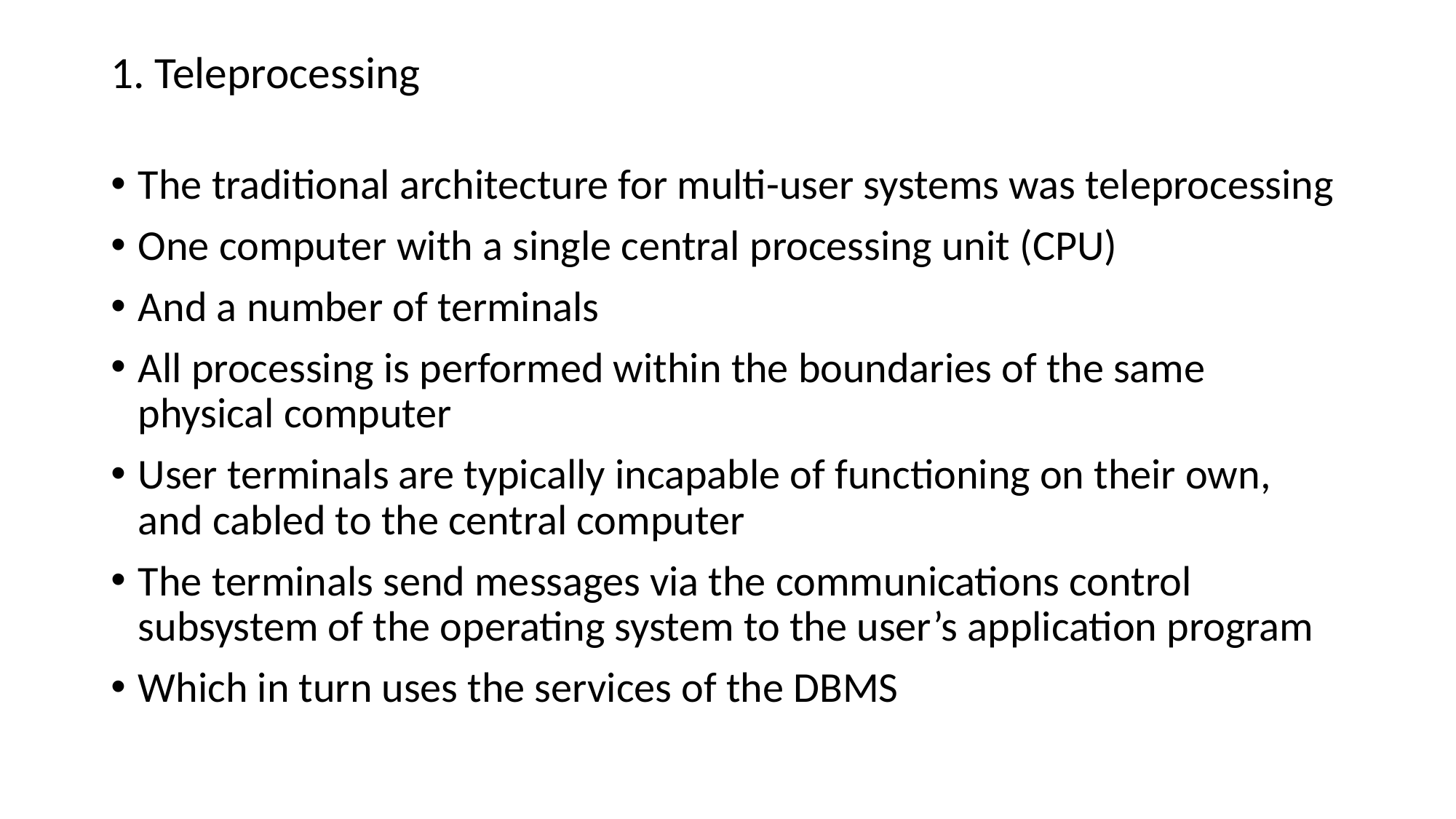

# 1. Teleprocessing
The traditional architecture for multi-user systems was teleprocessing
One computer with a single central processing unit (CPU)
And a number of terminals
All processing is performed within the boundaries of the same physical computer
User terminals are typically incapable of functioning on their own, and cabled to the central computer
The terminals send messages via the communications control subsystem of the operating system to the user’s application program
Which in turn uses the services of the DBMS